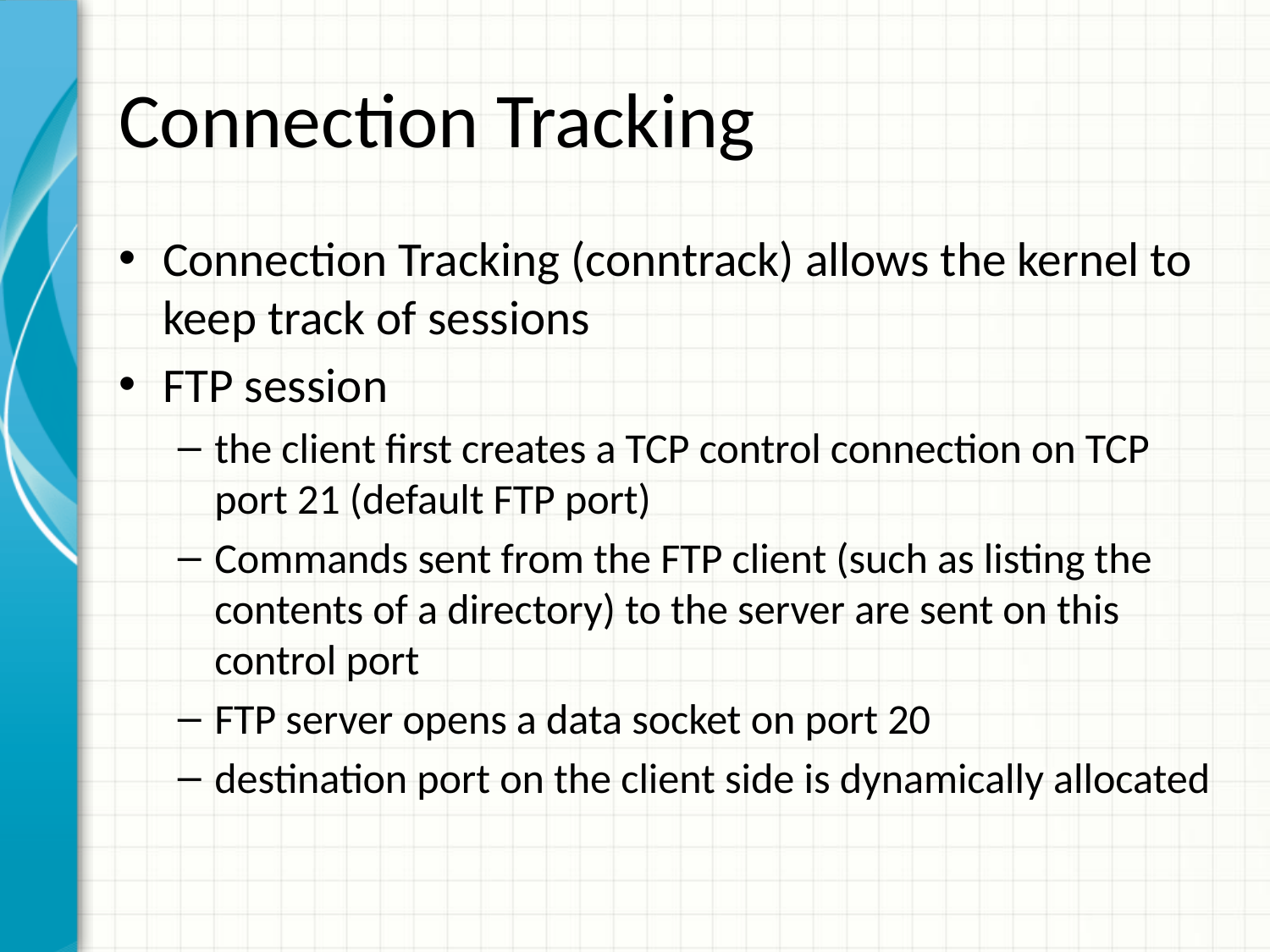

# Connection Tracking
Connection Tracking (conntrack) allows the kernel to keep track of sessions
FTP session
the client first creates a TCP control connection on TCP port 21 (default FTP port)
Commands sent from the FTP client (such as listing the contents of a directory) to the server are sent on this control port
FTP server opens a data socket on port 20
destination port on the client side is dynamically allocated